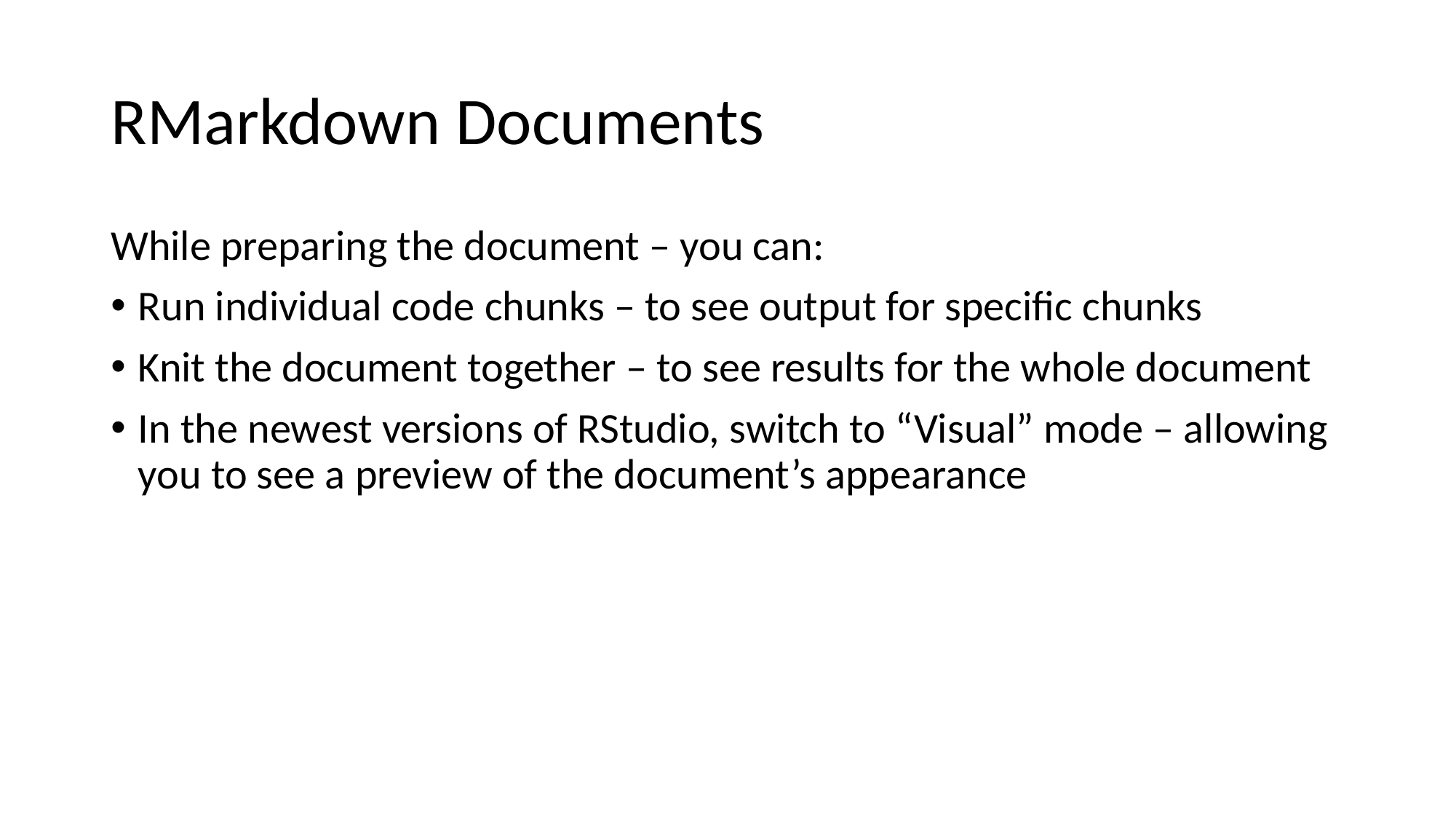

# RMarkdown Documents
While preparing the document – you can:
Run individual code chunks – to see output for specific chunks
Knit the document together – to see results for the whole document
In the newest versions of RStudio, switch to “Visual” mode – allowing you to see a preview of the document’s appearance